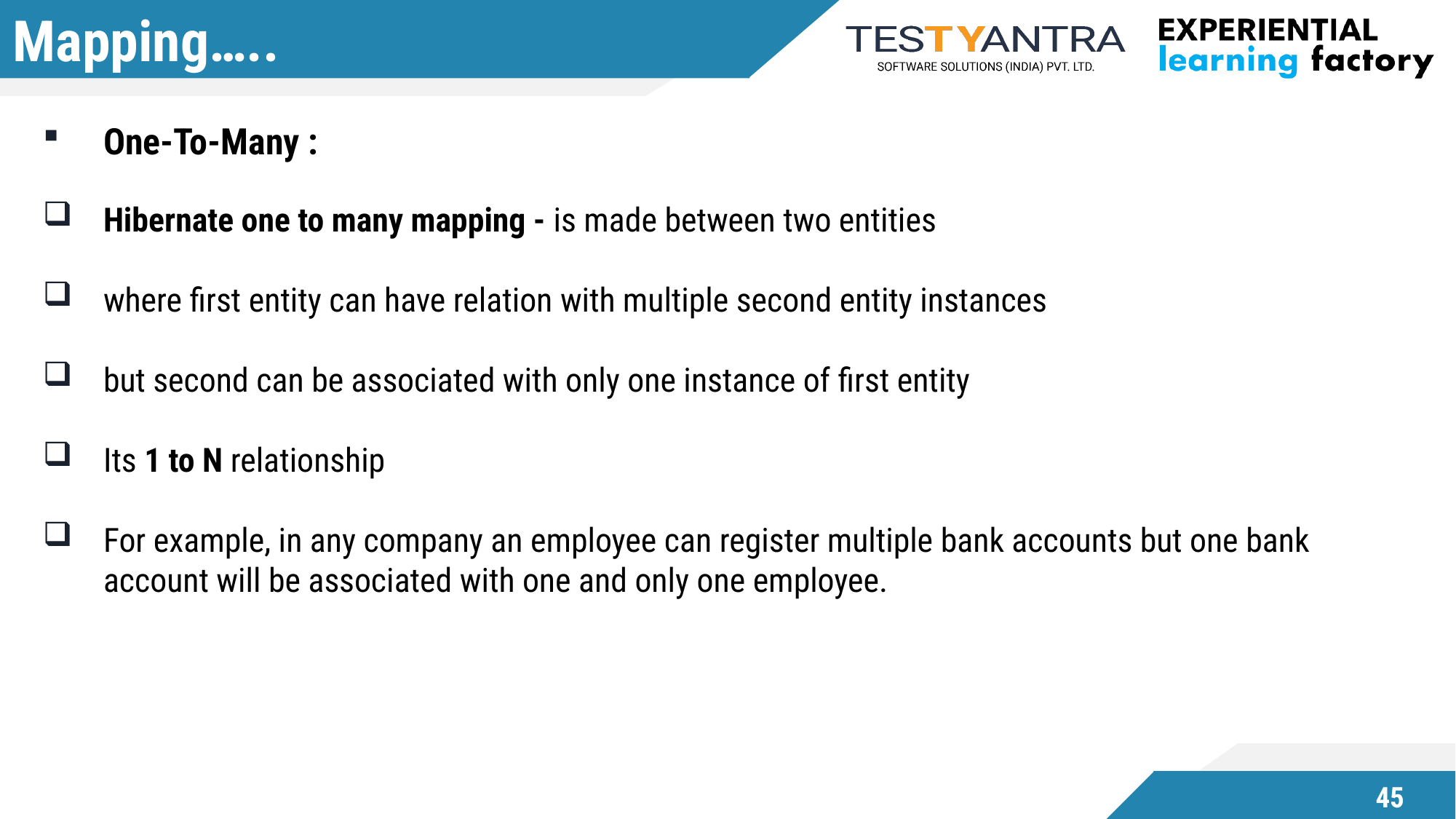

# Mapping…..

One-To-Many :

Hibernate one to many mapping - is made between two entities

where first entity can have relation with multiple second entity instances

but second can be associated with only one instance of first entity

Its 1 to N relationship

For example, in any company an employee can register multiple bank accounts but one bank account will be associated with one and only one employee.
45